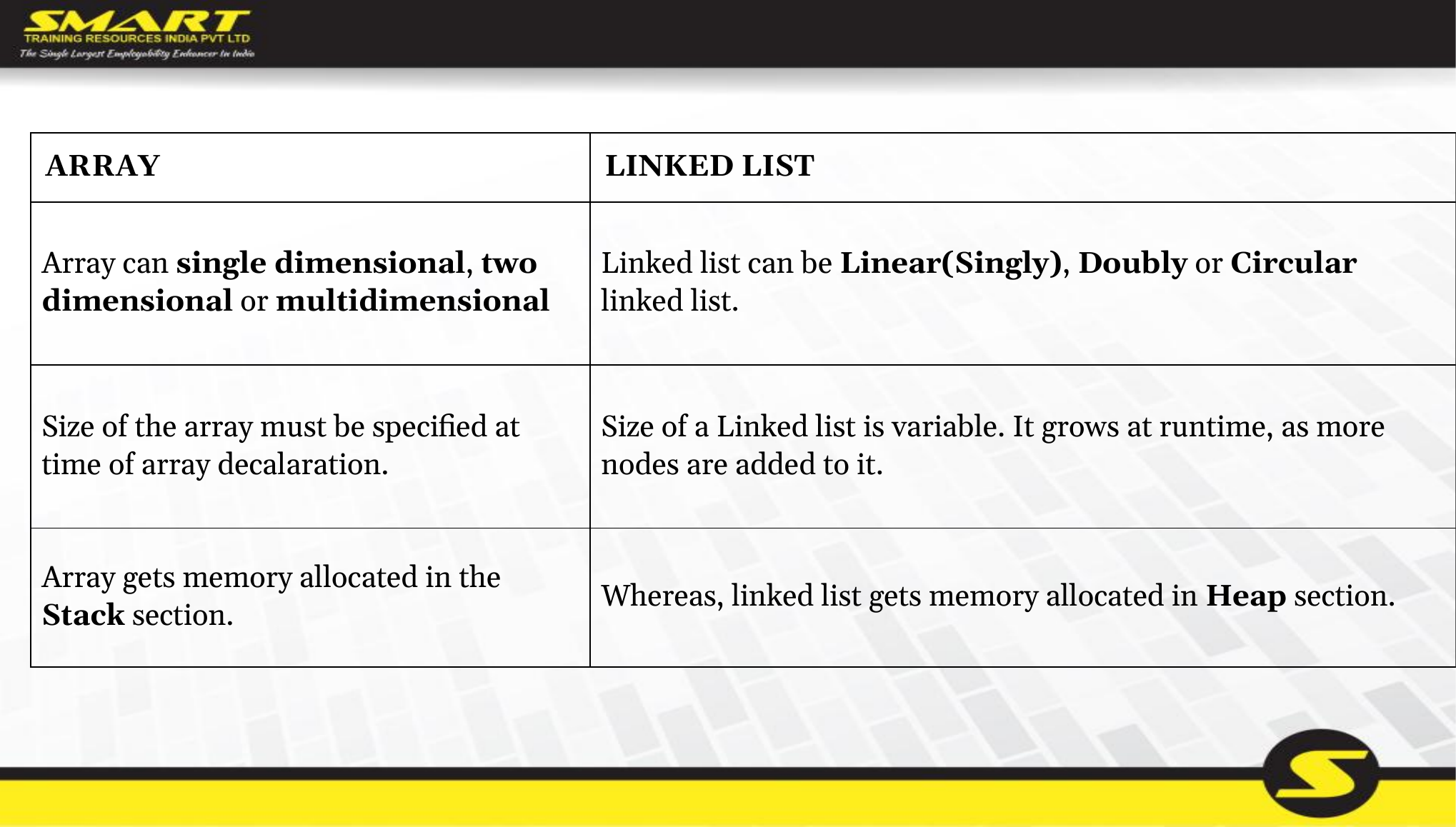

| ARRAY | LINKED LIST |
| --- | --- |
| Array can single dimensional, two dimensional or multidimensional | Linked list can be Linear(Singly), Doubly or Circular linked list. |
| Size of the array must be specified at time of array decalaration. | Size of a Linked list is variable. It grows at runtime, as more nodes are added to it. |
| Array gets memory allocated in the Stack section. | Whereas, linked list gets memory allocated in Heap section. |